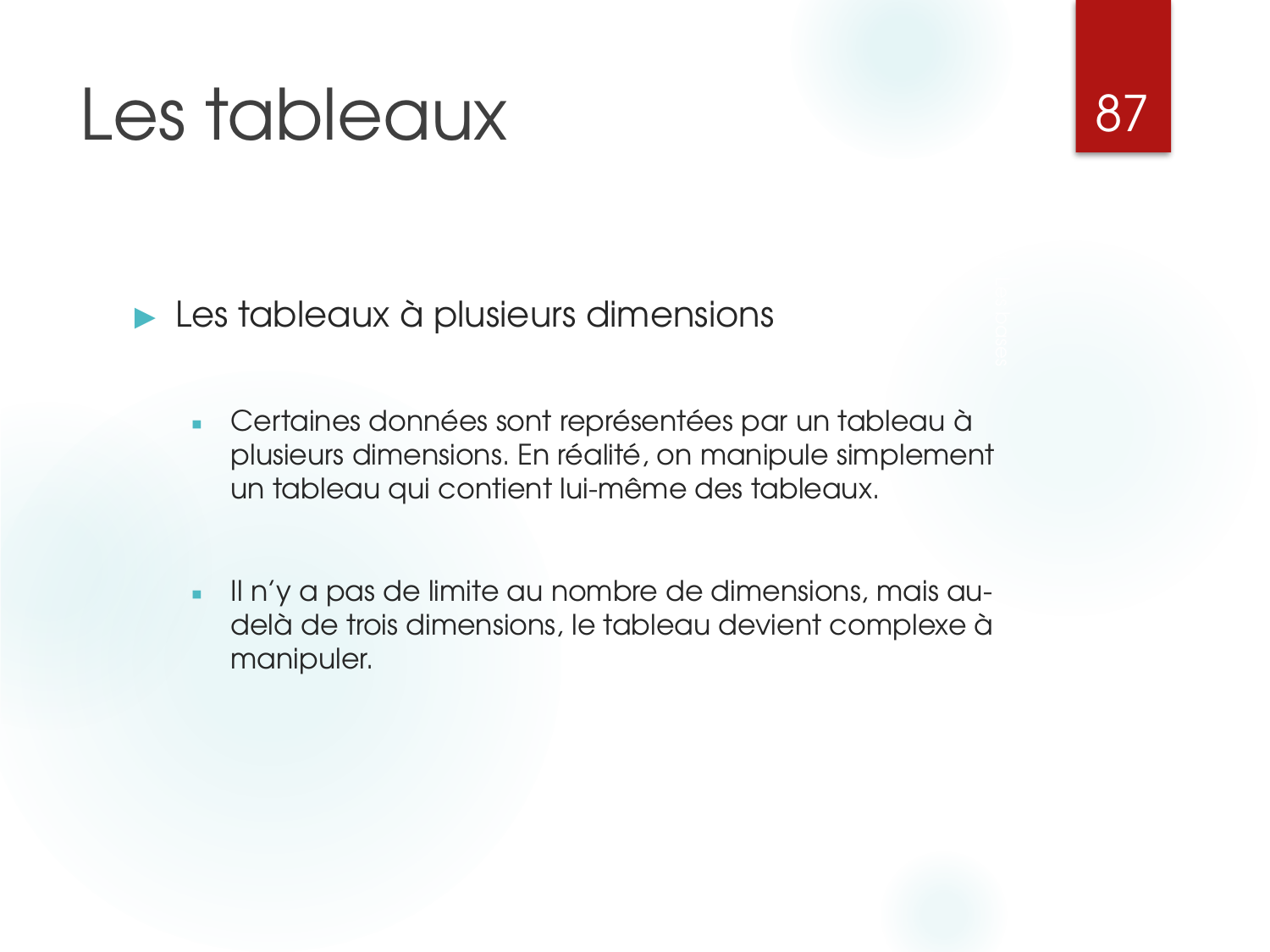

87
# Les tableaux
Les tableaux à plusieurs dimensions

Certaines données sont représentées par un tableau à plusieurs dimensions. En réalité, on manipule simplement un tableau qui contient lui-même des tableaux.

Il n’y a pas de limite au nombre de dimensions, mais au-delà de trois dimensions, le tableau devient complexe à manipuler.

Java - Les bases